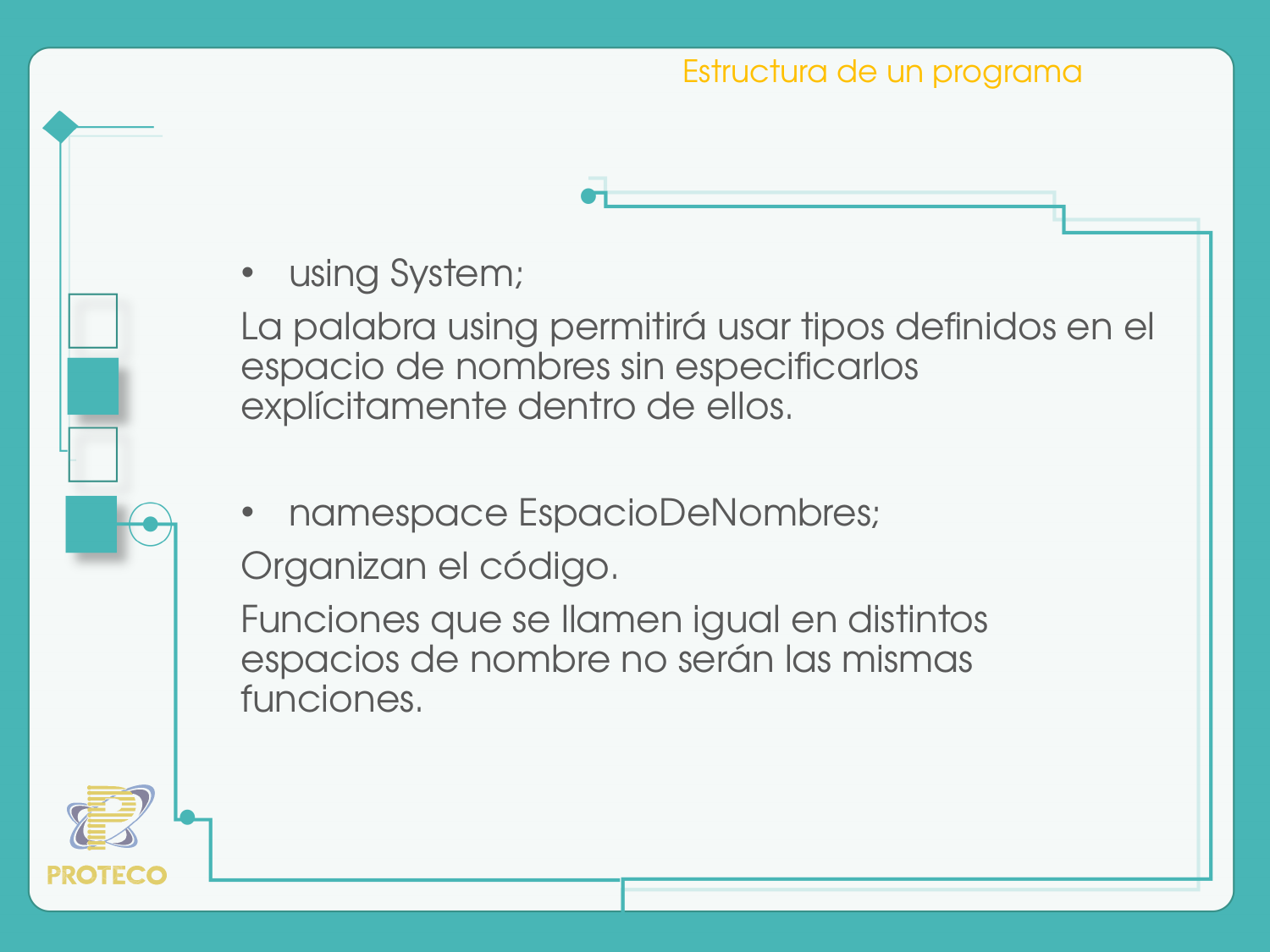

# Estructura de un programa
using System;
La palabra using permitirá usar tipos definidos en el espacio de nombres sin especificarlos explícitamente dentro de ellos.

namespace EspacioDeNombres;
Organizan el código.
Funciones que se llamen igual en distintos espacios de nombre no serán las mismas funciones.